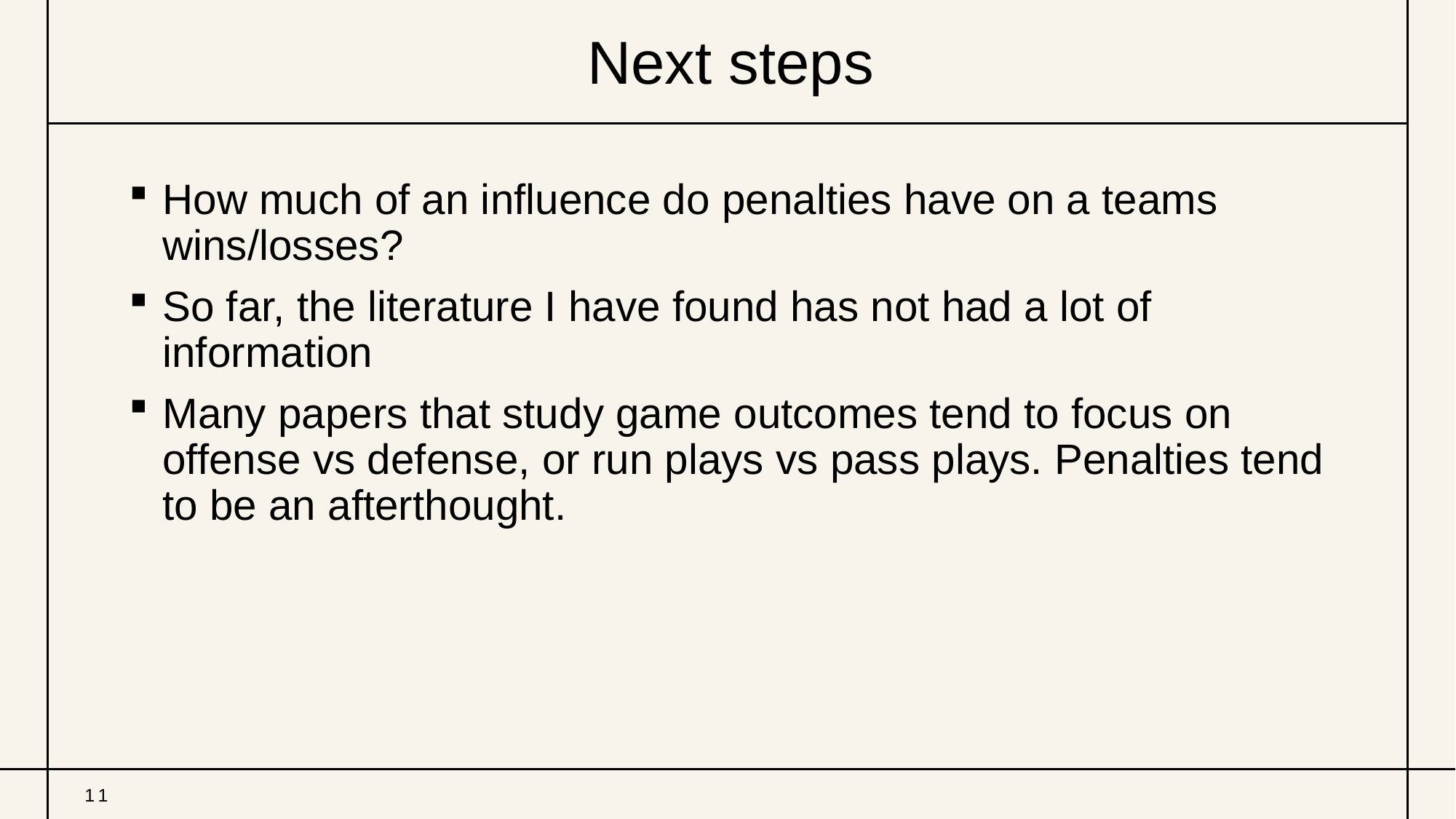

# Next steps
How much of an influence do penalties have on a teams wins/losses?
So far, the literature I have found has not had a lot of information
Many papers that study game outcomes tend to focus on offense vs defense, or run plays vs pass plays. Penalties tend to be an afterthought.

11